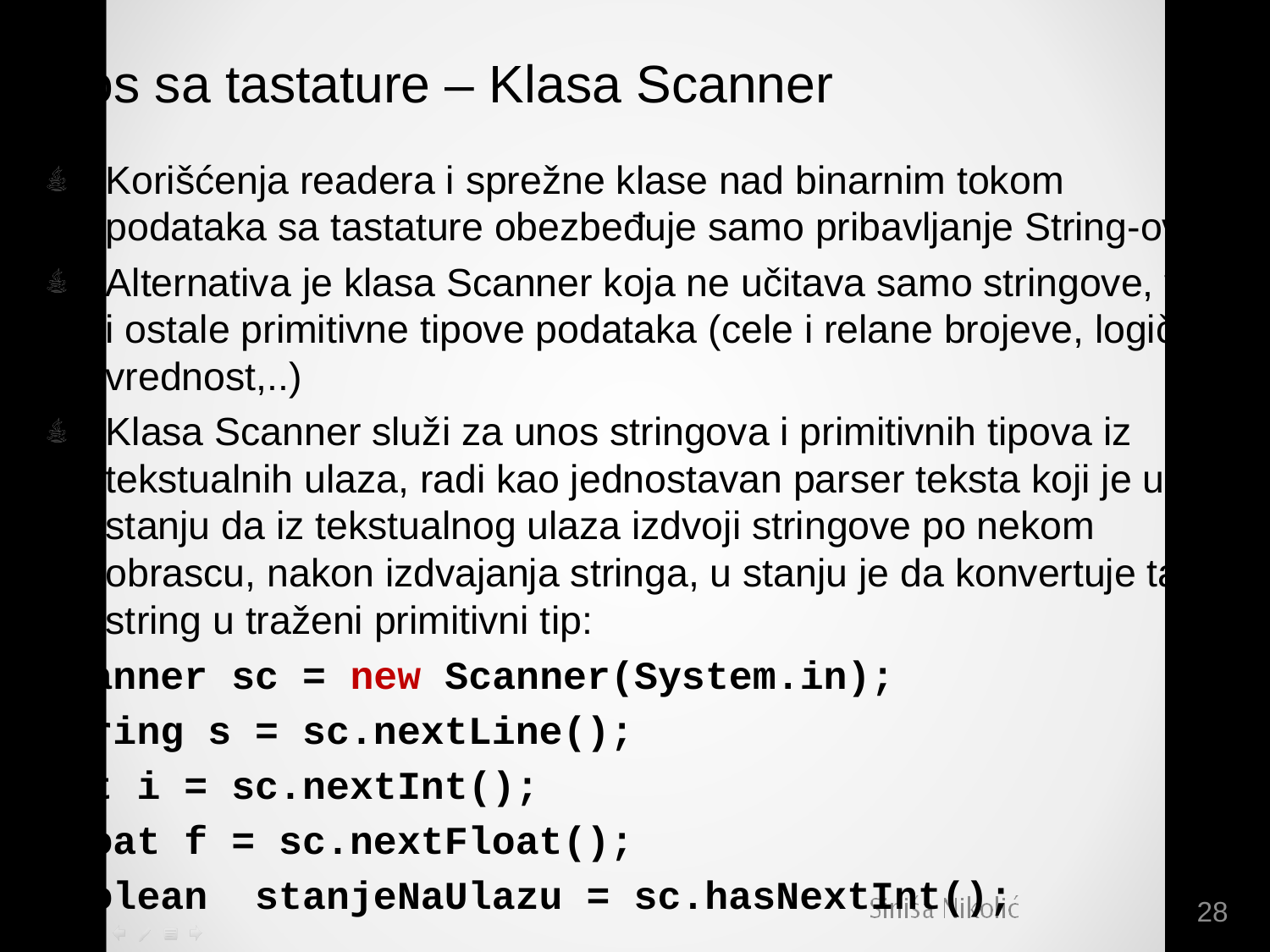

# Unos sa tastature – Klasa Scanner
Korišćenja readera i sprežne klase nad binarnim tokom podataka sa tastature obezbeđuje samo pribavljanje String-ova.
Alternativa je klasa Scanner koja ne učitava samo stringove, već i ostale primitivne tipove podataka (cele i relane brojeve, logička vrednost,..)
Klasa Scanner služi za unos stringova i primitivnih tipova iz tekstualnih ulaza, radi kao jednostavan parser teksta koji je u stanju da iz tekstualnog ulaza izdvoji stringove po nekom obrascu, nakon izdvajanja stringa, u stanju je da konvertuje taj string u traženi primitivni tip:
Scanner sc = new Scanner(System.in);
String s = sc.nextLine();
int i = sc.nextInt();
float f = sc.nextFloat();
boolean  stanjeNaUlazu = sc.hasNextInt();

28